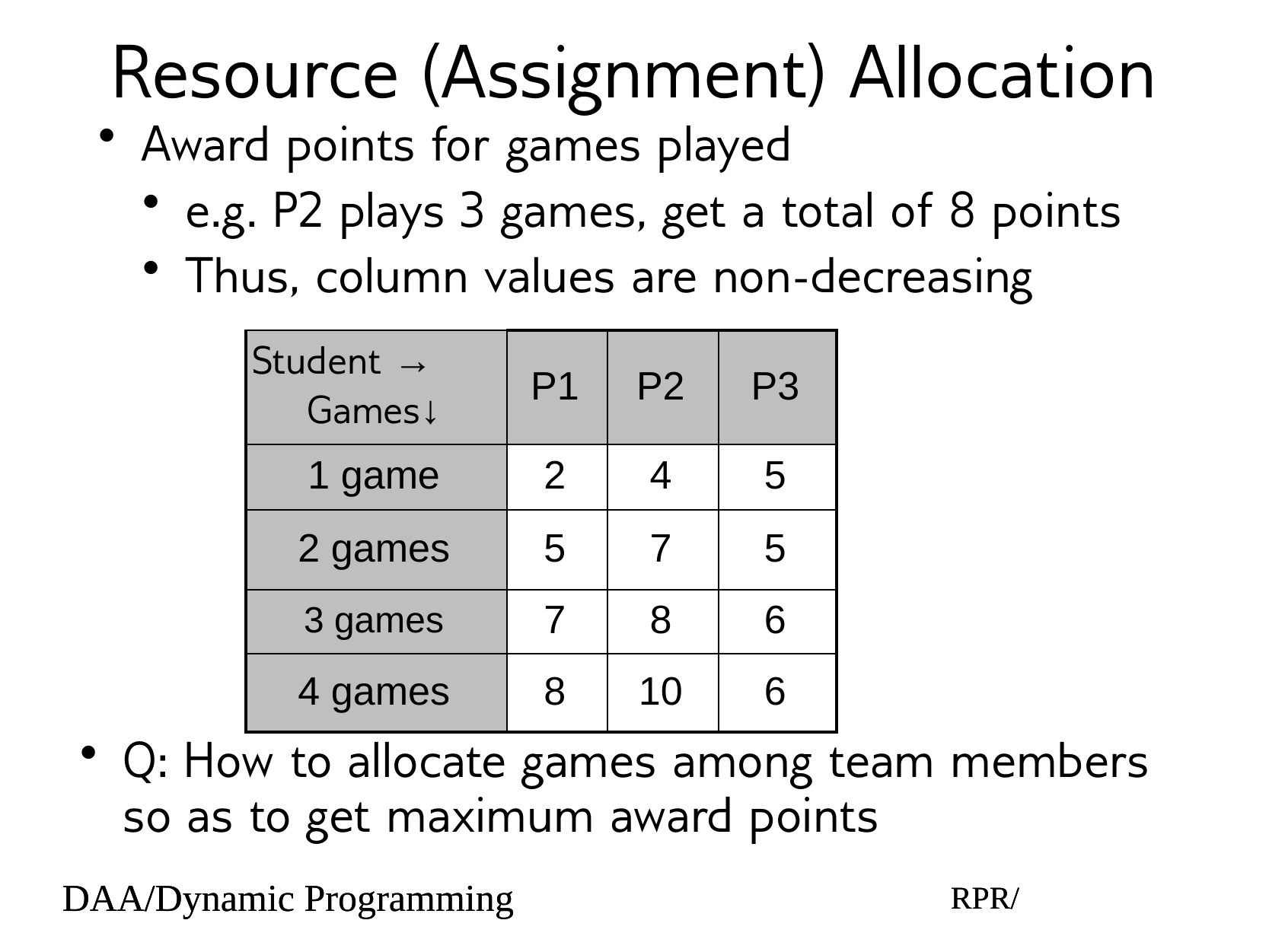

# Resource (Assignment) Allocation
Award points for games played
e.g. P2 plays 3 games, get a total of 8 points
Thus, column values are non-decreasing
| Student → Games↓ | P1 | P2 | P3 |
| --- | --- | --- | --- |
| 1 game | 2 | 4 | 5 |
| 2 games | 5 | 7 | 5 |
| 3 games | 7 | 8 | 6 |
| 4 games | 8 | 10 | 6 |
Q: How to allocate games among team members so as to get maximum award points
DAA/Dynamic Programming
RPR/
10